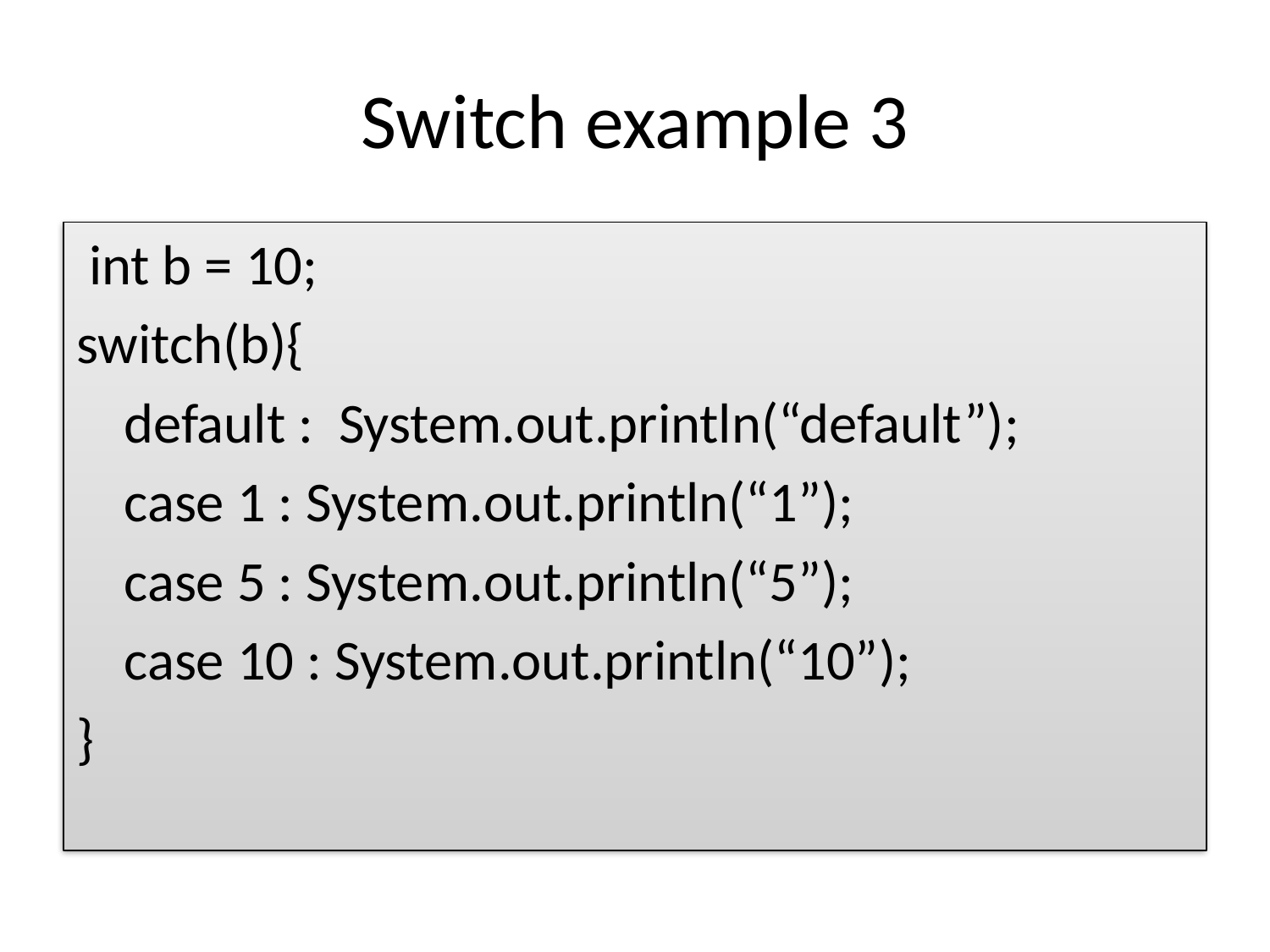

# Switch example 3
 int b = 10;
switch(b){
	default :  System.out.println(“default”);
	case 1 : System.out.println(“1”);
	case 5 : System.out.println(“5”);
	case 10 : System.out.println(“10”);
}